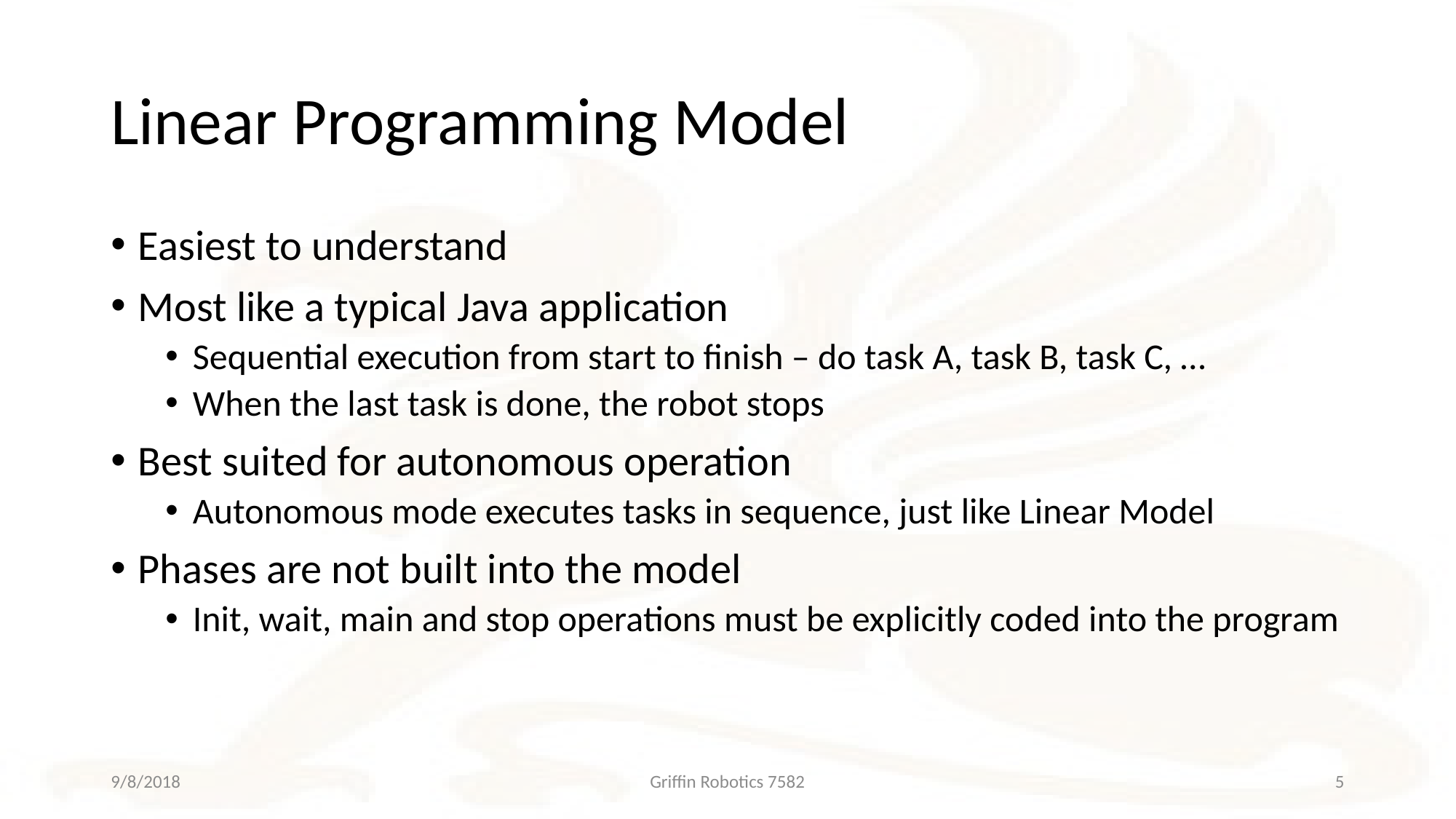

# Linear Programming Model
Easiest to understand
Most like a typical Java application
Sequential execution from start to finish – do task A, task B, task C, …
When the last task is done, the robot stops
Best suited for autonomous operation
Autonomous mode executes tasks in sequence, just like Linear Model
Phases are not built into the model
Init, wait, main and stop operations must be explicitly coded into the program
9/8/2018
Griffin Robotics 7582
5